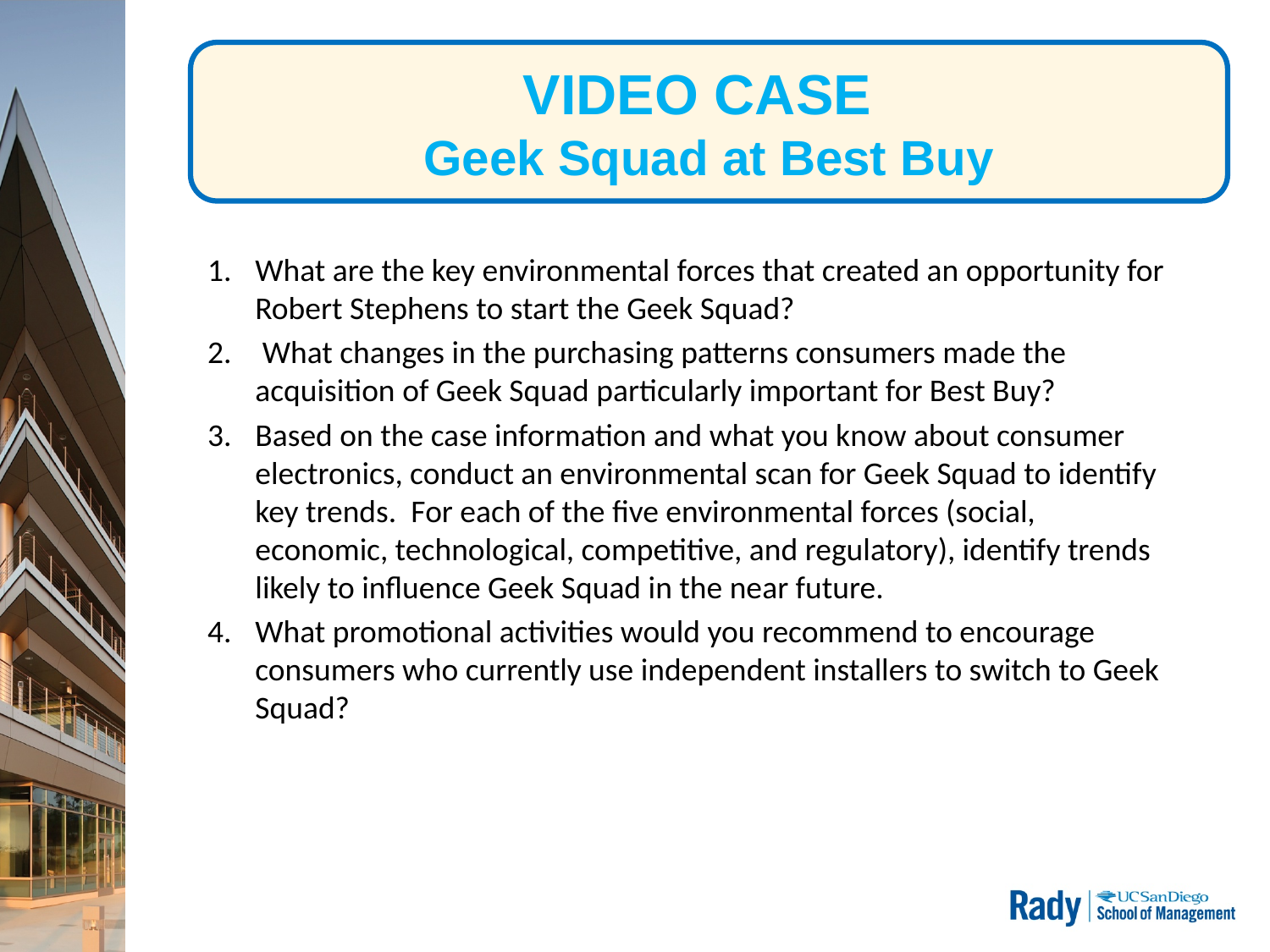

VIDEO CASE
Geek Squad at Best Buy
What are the key environmental forces that created an opportunity for Robert Stephens to start the Geek Squad?
 What changes in the purchasing patterns consumers made the acquisition of Geek Squad particularly important for Best Buy?
Based on the case information and what you know about consumer electronics, conduct an environmental scan for Geek Squad to identify key trends.  For each of the five environmental forces (social, economic, technological, competitive, and regulatory), identify trends likely to influence Geek Squad in the near future.
What promotional activities would you recommend to encourage consumers who currently use independent installers to switch to Geek Squad?